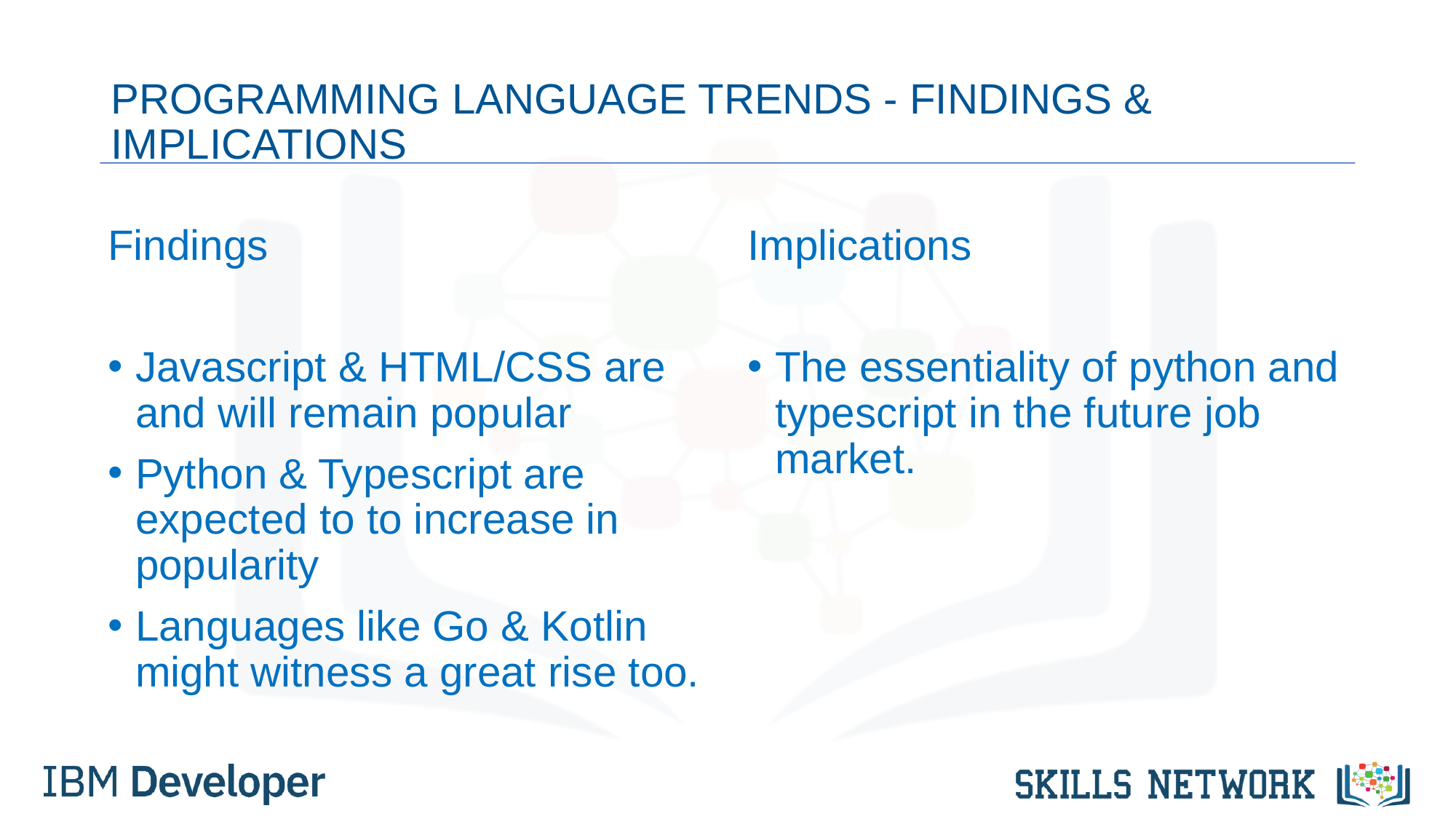

# PROGRAMMING LANGUAGE TRENDS - FINDINGS & IMPLICATIONS
Findings

Javascript & HTML/CSS are and will remain popular
Python & Typescript are expected to to increase in popularity
Languages like Go & Kotlin might witness a great rise too.
Implications

The essentiality of python and typescript in the future job market.